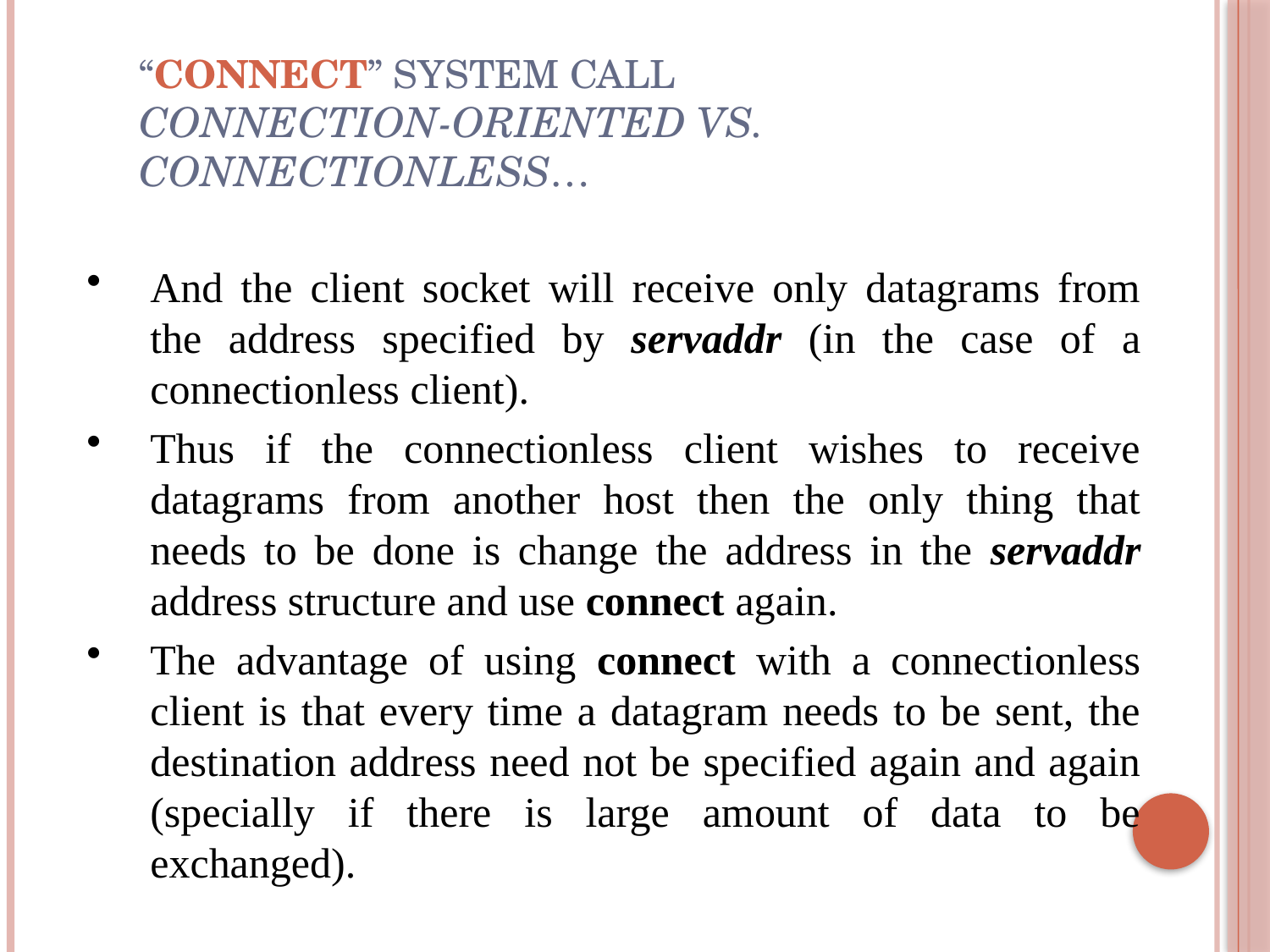

“connect” System Call
connection-oriented vs. connectionless…
And the client socket will receive only datagrams from the address specified by servaddr (in the case of a connectionless client).
Thus if the connectionless client wishes to receive datagrams from another host then the only thing that needs to be done is change the address in the servaddr address structure and use connect again.
The advantage of using connect with a connectionless client is that every time a datagram needs to be sent, the destination address need not be specified again and again (specially if there is large amount of data to be exchanged).